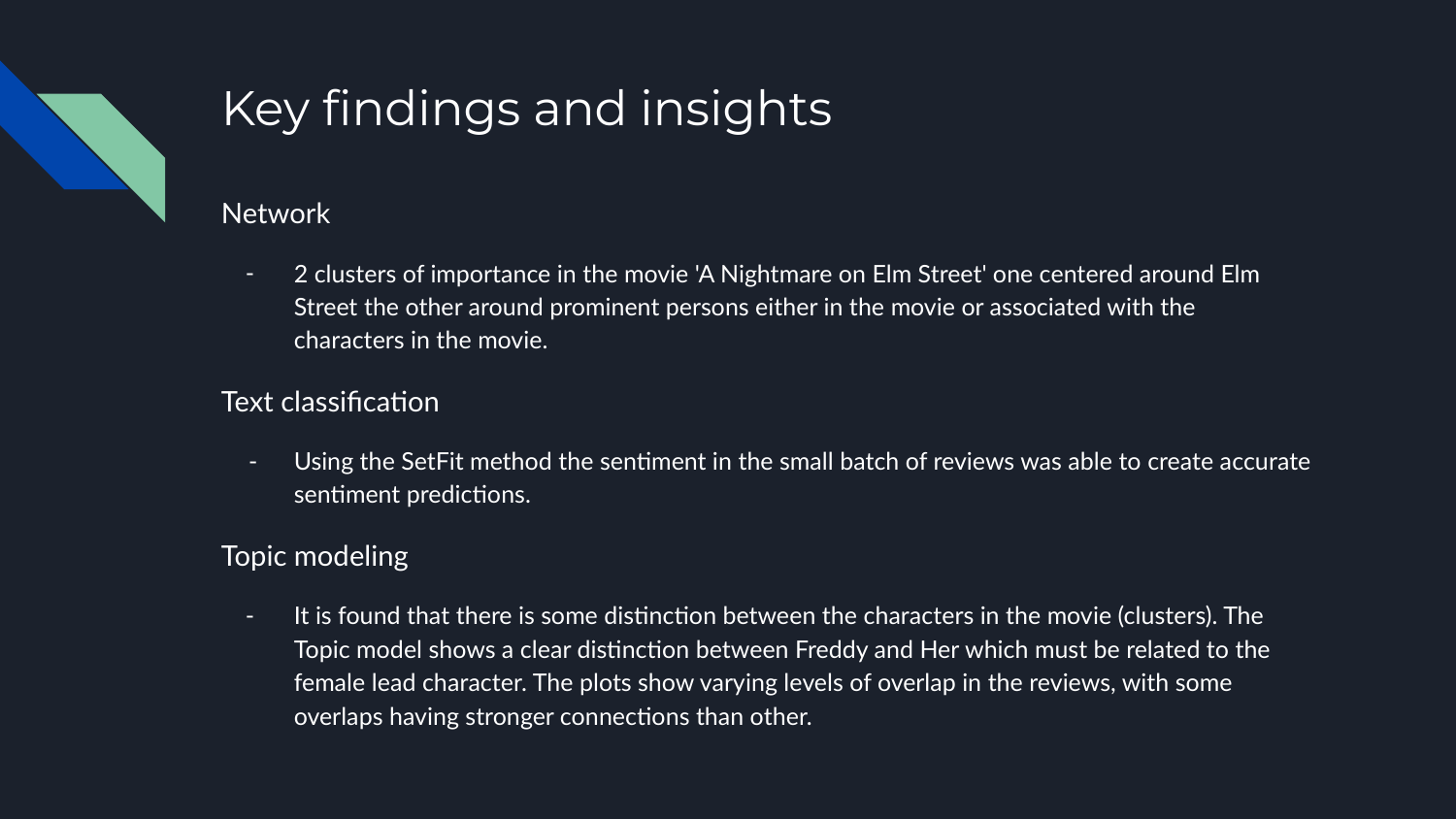

# Key findings and insights
Network
2 clusters of importance in the movie 'A Nightmare on Elm Street' one centered around Elm Street the other around prominent persons either in the movie or associated with the characters in the movie.
Text classification
Using the SetFit method the sentiment in the small batch of reviews was able to create accurate sentiment predictions.
Topic modeling
It is found that there is some distinction between the characters in the movie (clusters). The Topic model shows a clear distinction between Freddy and Her which must be related to the female lead character. The plots show varying levels of overlap in the reviews, with some overlaps having stronger connections than other.